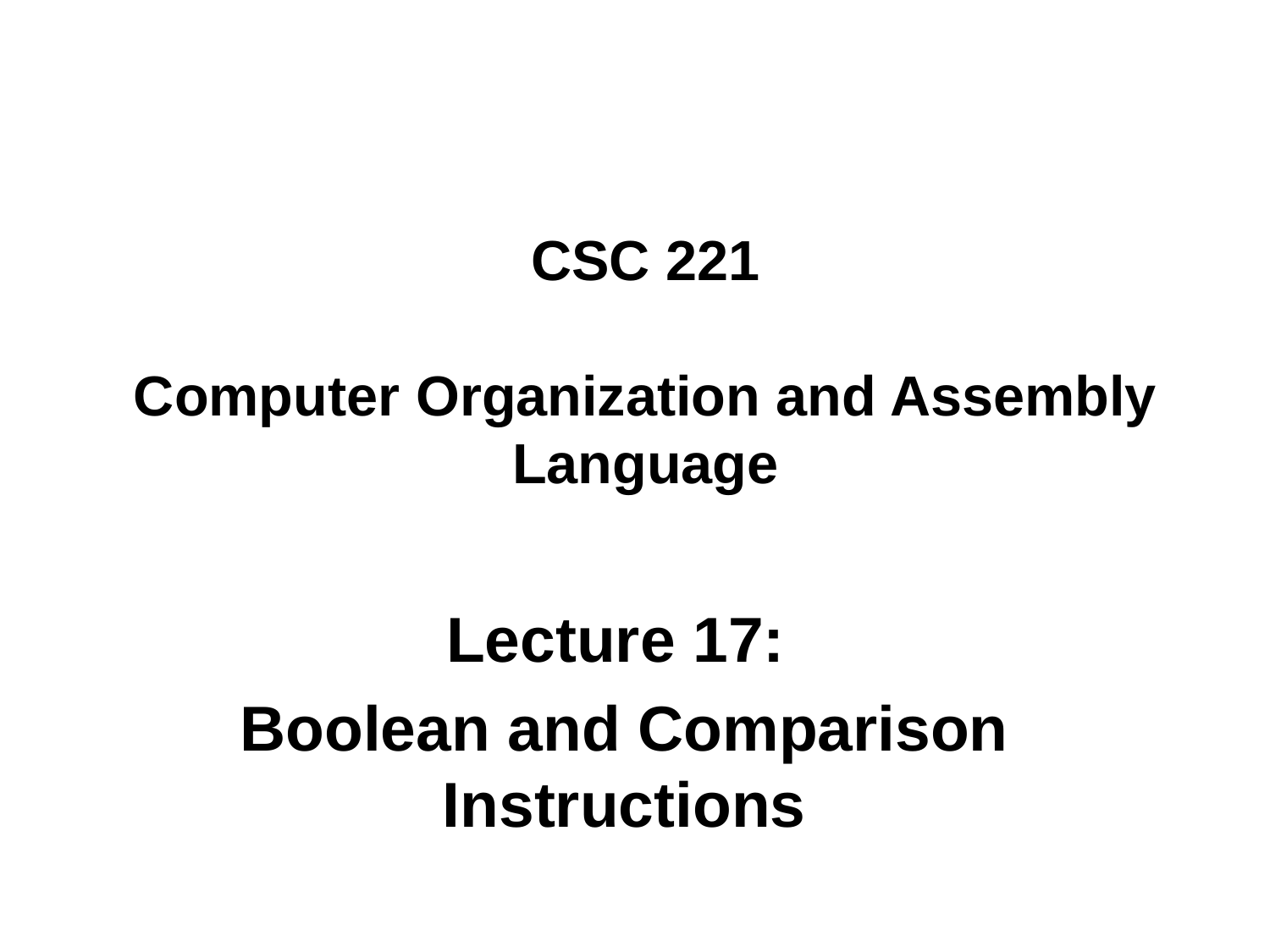

# CSC 221 Computer Organization and Assembly Language
Lecture 17:
Boolean and Comparison Instructions